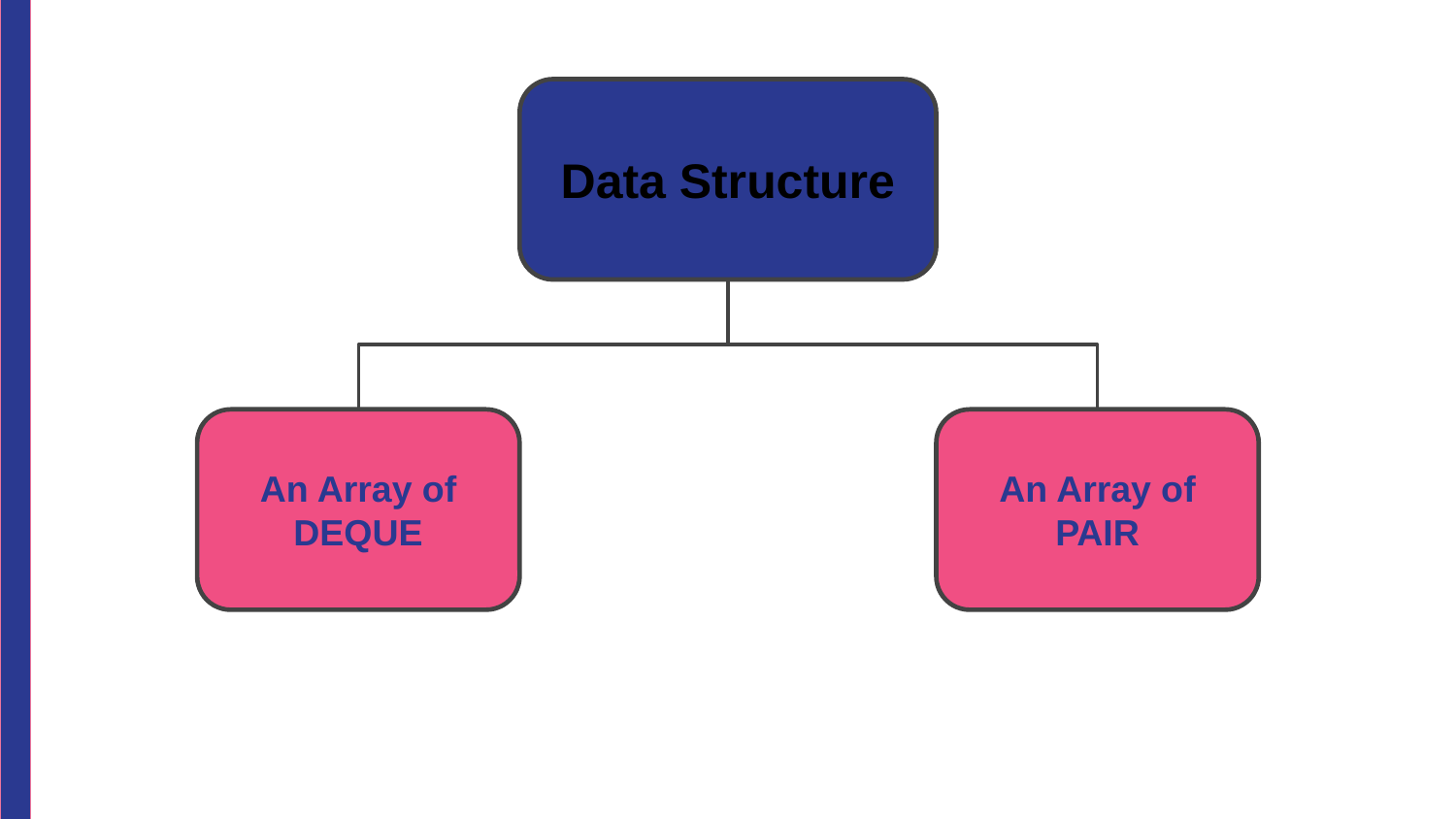

Data Structure

An Array of DEQUE
An Array of PAIR